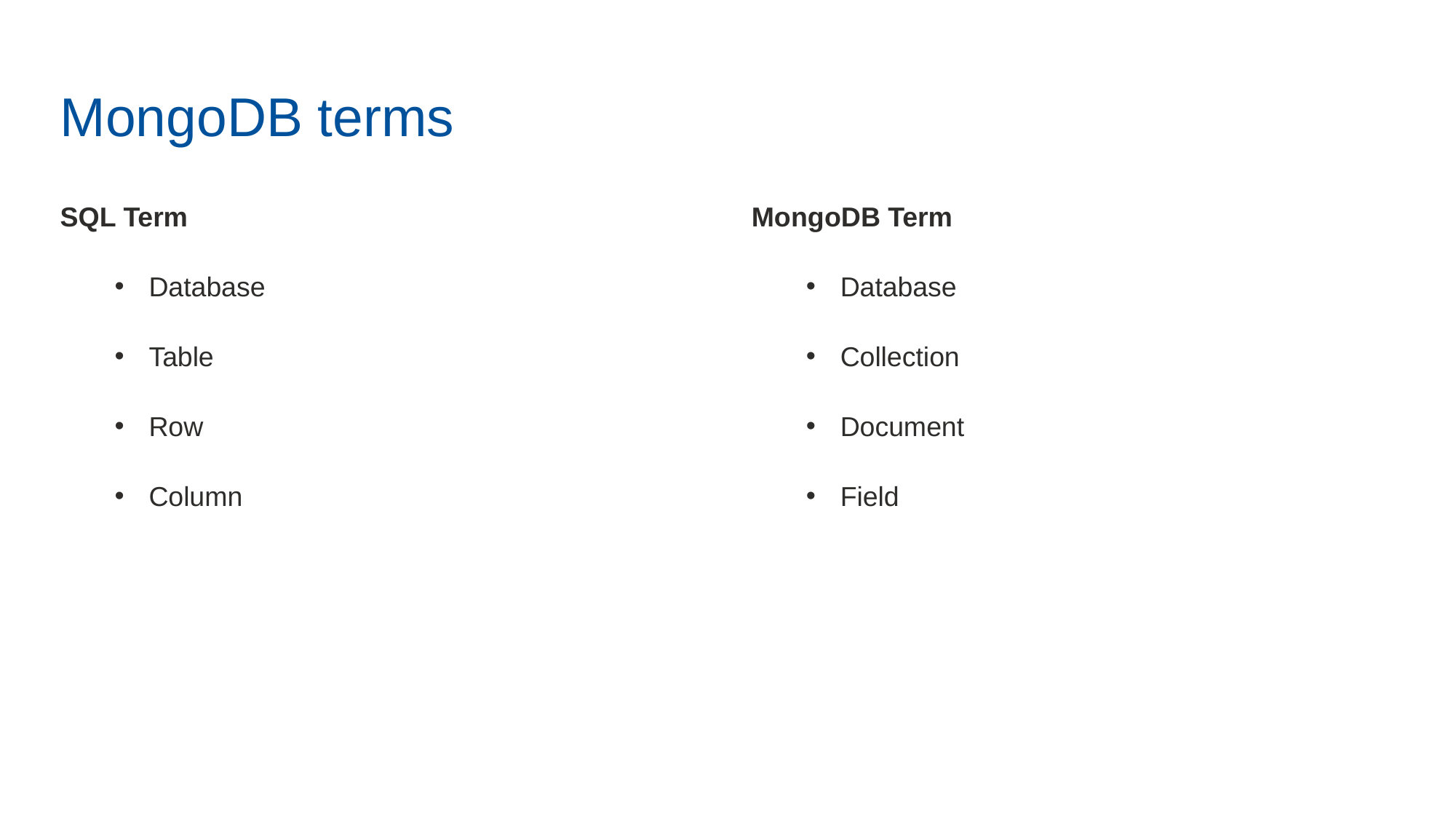

MongoDB terms
SQL Term
Database
Table
Row
Column

MongoDB Term
Database
Collection
Document
Field